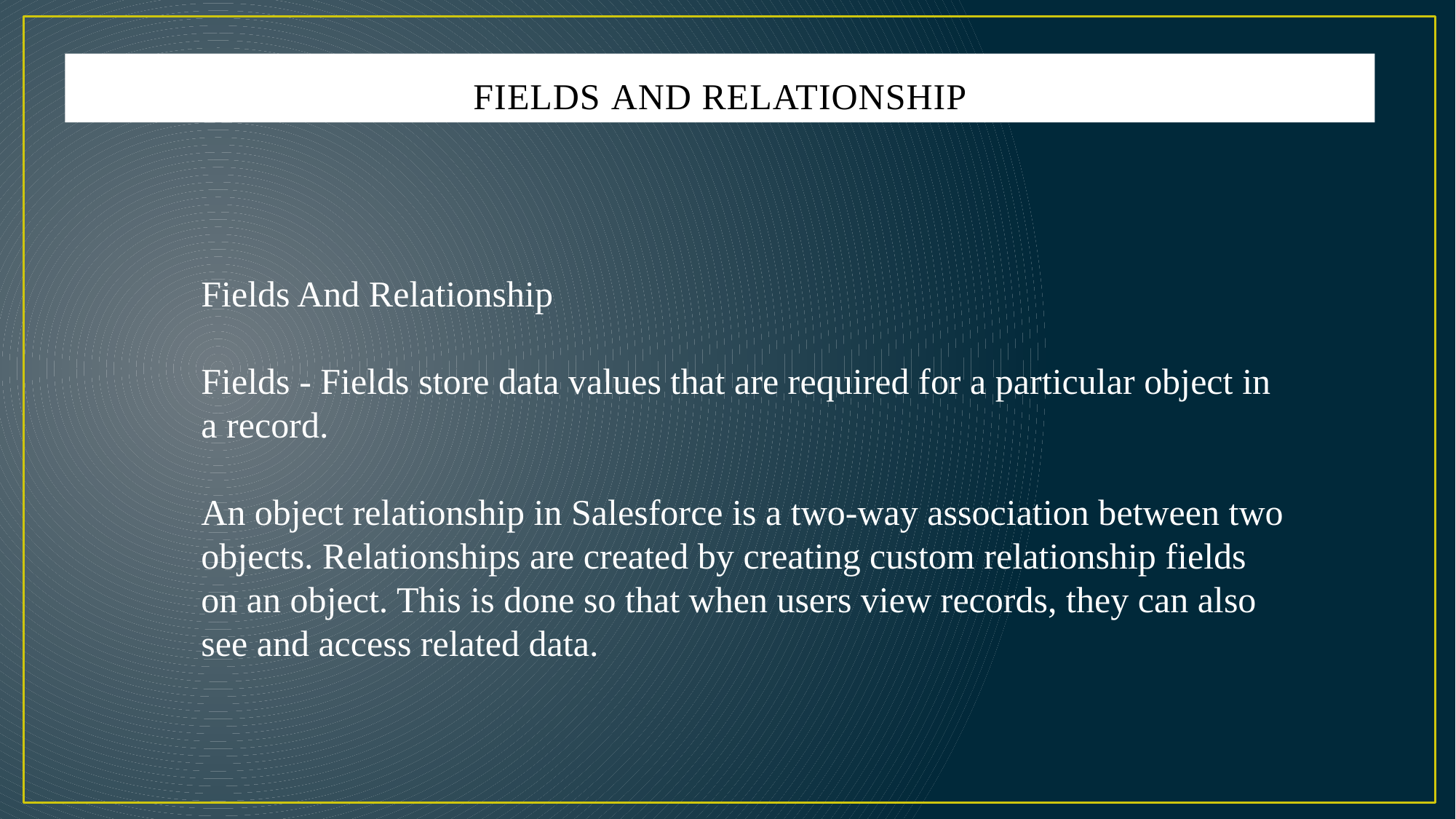

# FIELDS AND RELATIONSHIP
Fields And Relationship

Fields - Fields store data values that are required for a particular object in a record.

An object relationship in Salesforce is a two-way association between two objects. Relationships are created by creating custom relationship fields on an object. This is done so that when users view records, they can also see and access related data.